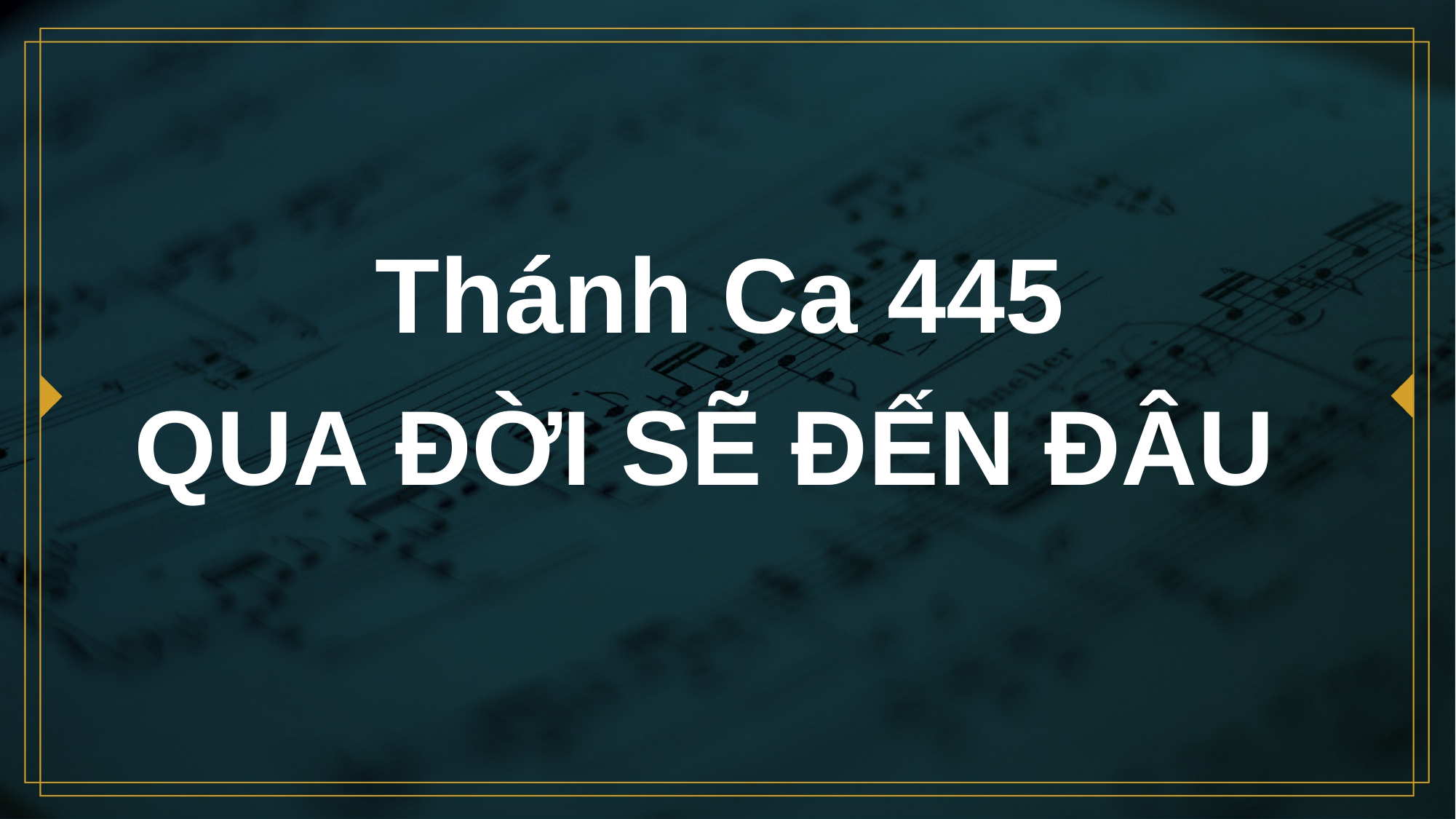

# Thánh Ca 445 QUA ĐỜI SẼ ĐẾN ĐÂU